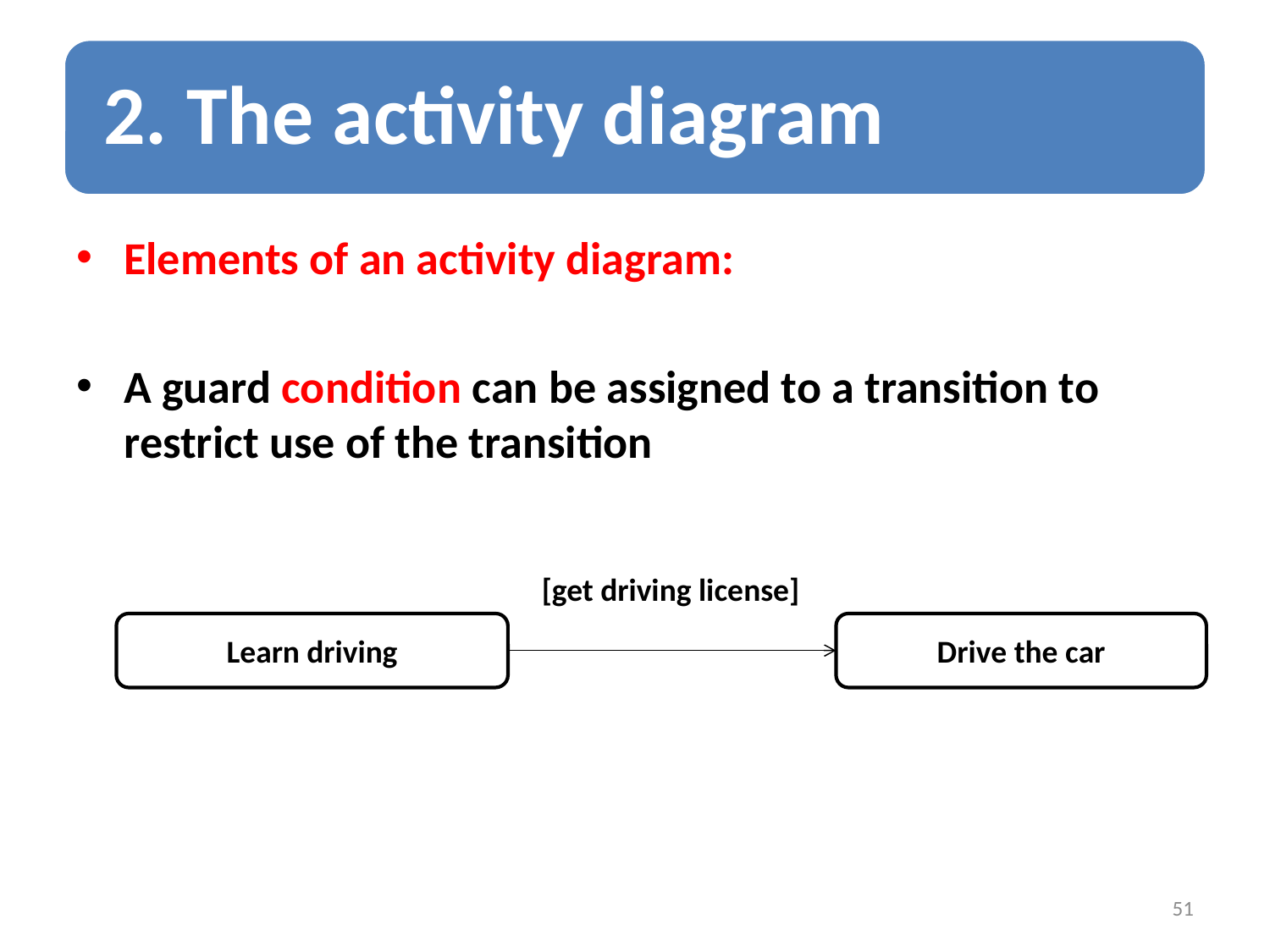

2. The activity diagram
Elements of an activity diagram:

A guard condition can be assigned to a transition to restrict use of the transition
[get driving license]
Learn driving
Drive the car
51